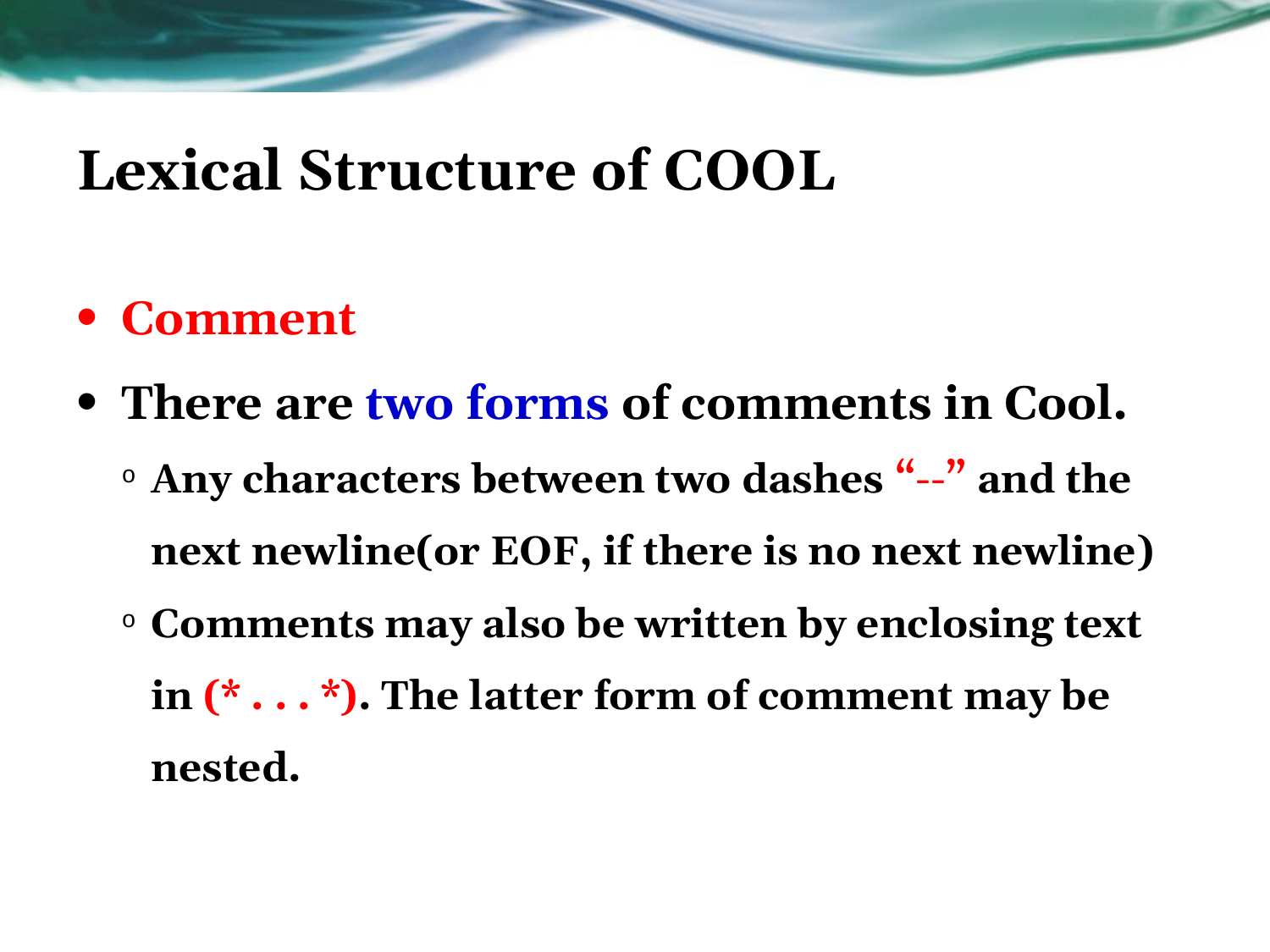

# Lexical Structure of COOL
Comment
There are two forms of comments in Cool.
Any characters between two dashes “--” and the next newline(or EOF, if there is no next newline)
Comments may also be written by enclosing text in (* . . . *). The latter form of comment may be nested.